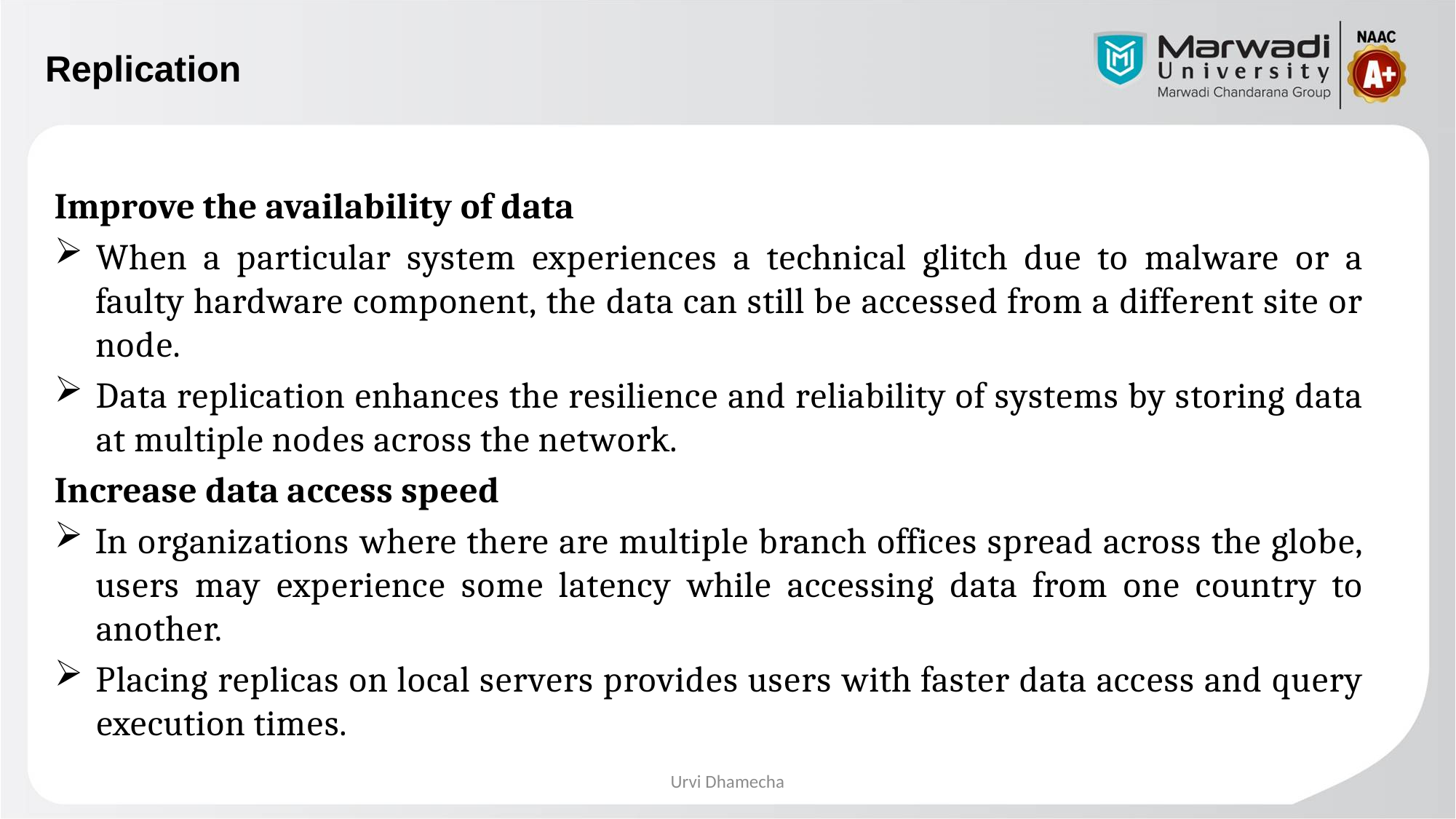

# Replication
Improve the availability of data
When a particular system experiences a technical glitch due to malware or a faulty hardware component, the data can still be accessed from a different site or node.
Data replication enhances the resilience and reliability of systems by storing data at multiple nodes across the network.
Increase data access speed
In organizations where there are multiple branch offices spread across the globe, users may experience some latency while accessing data from one country to another.
Placing replicas on local servers provides users with faster data access and query execution times.

Urvi Dhamecha